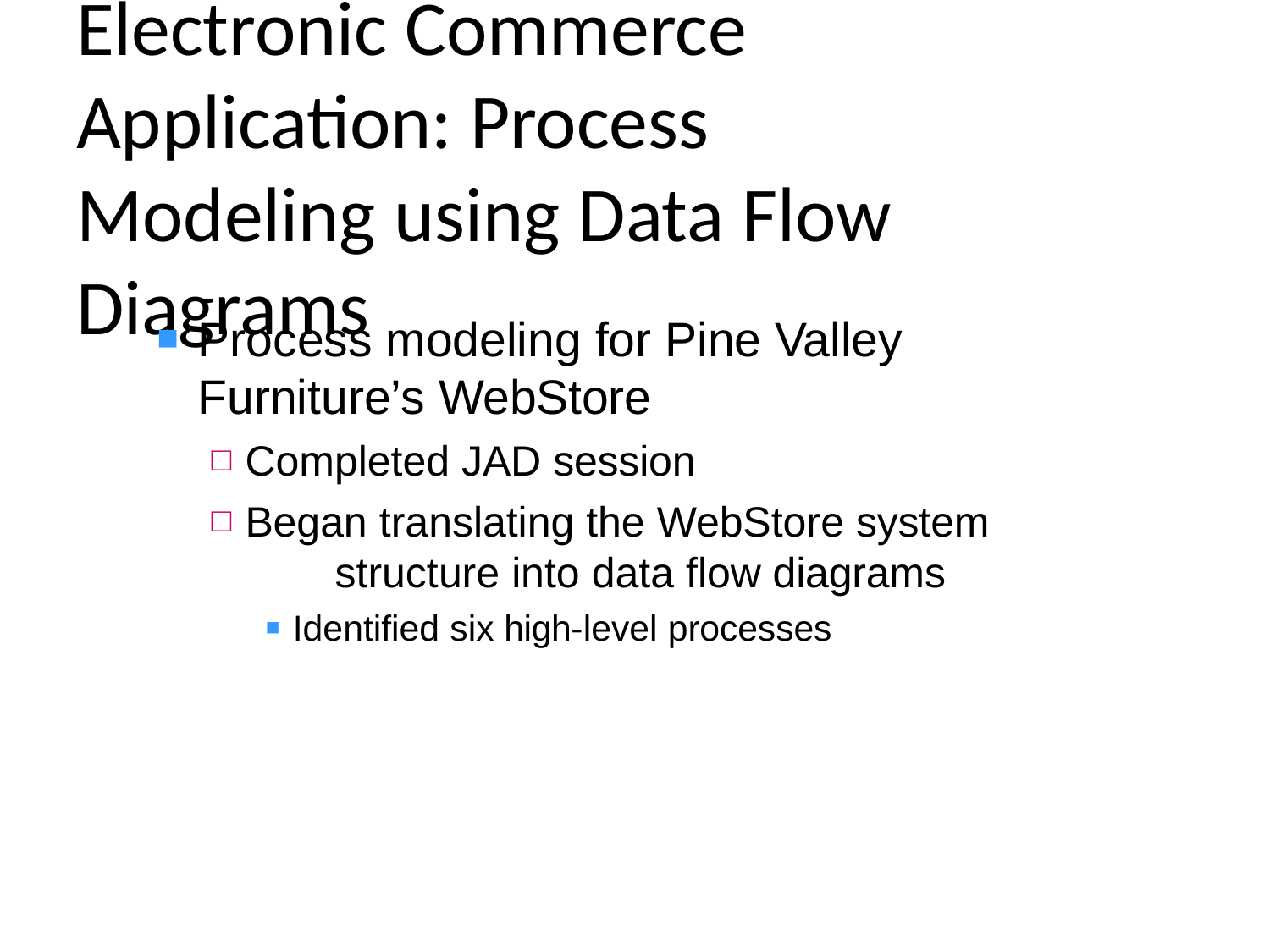

# Electronic Commerce Application: Process Modeling using Data Flow Diagrams
Process modeling for Pine Valley Furniture’s WebStore
Completed JAD session
Began translating the WebStore system 	structure into data flow diagrams
Identified six high-level processes
45